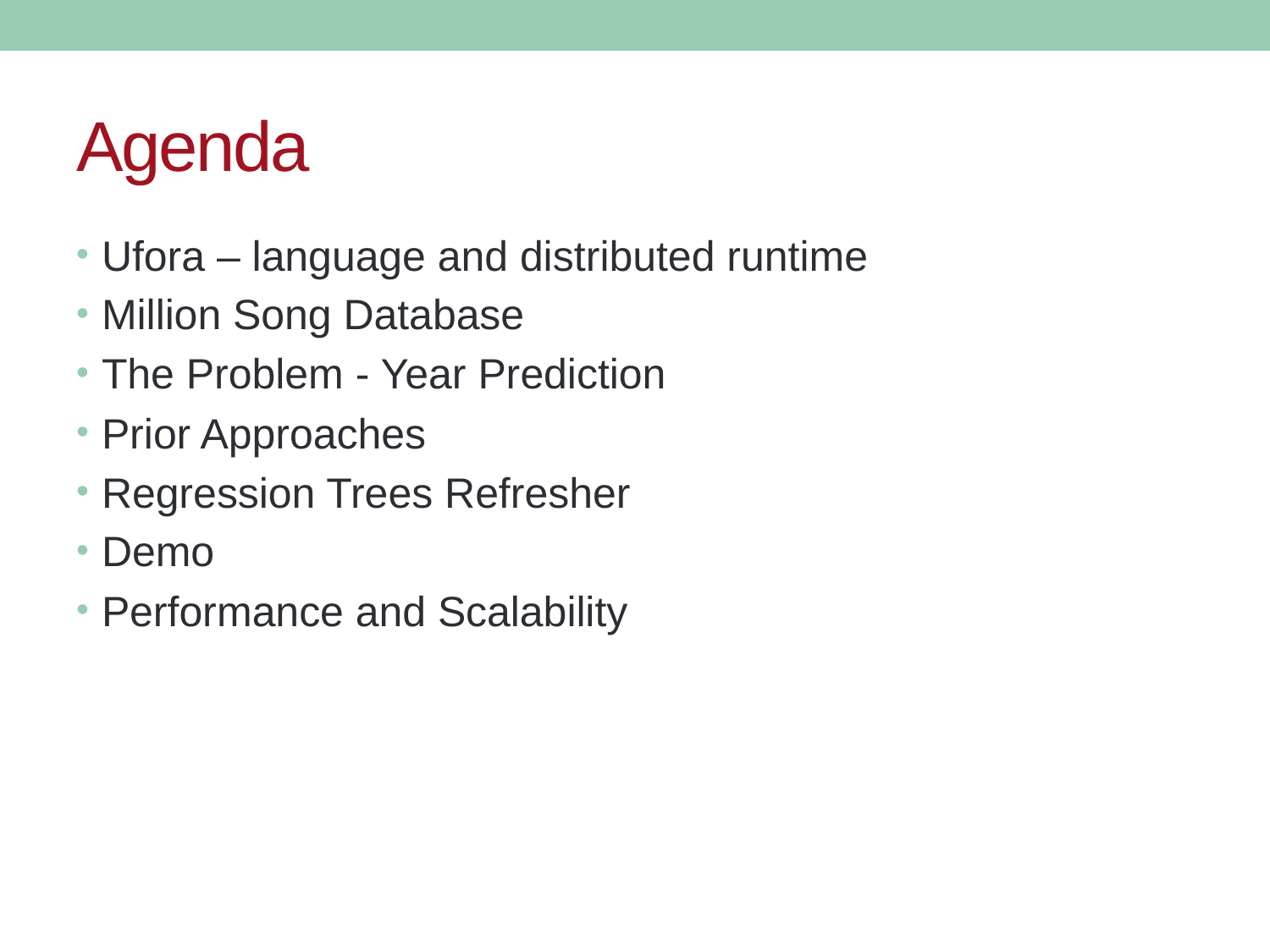

# Agenda
Ufora – language and distributed runtime
Million Song Database
The Problem - Year Prediction
Prior Approaches
Regression Trees Refresher
Demo
Performance and Scalability